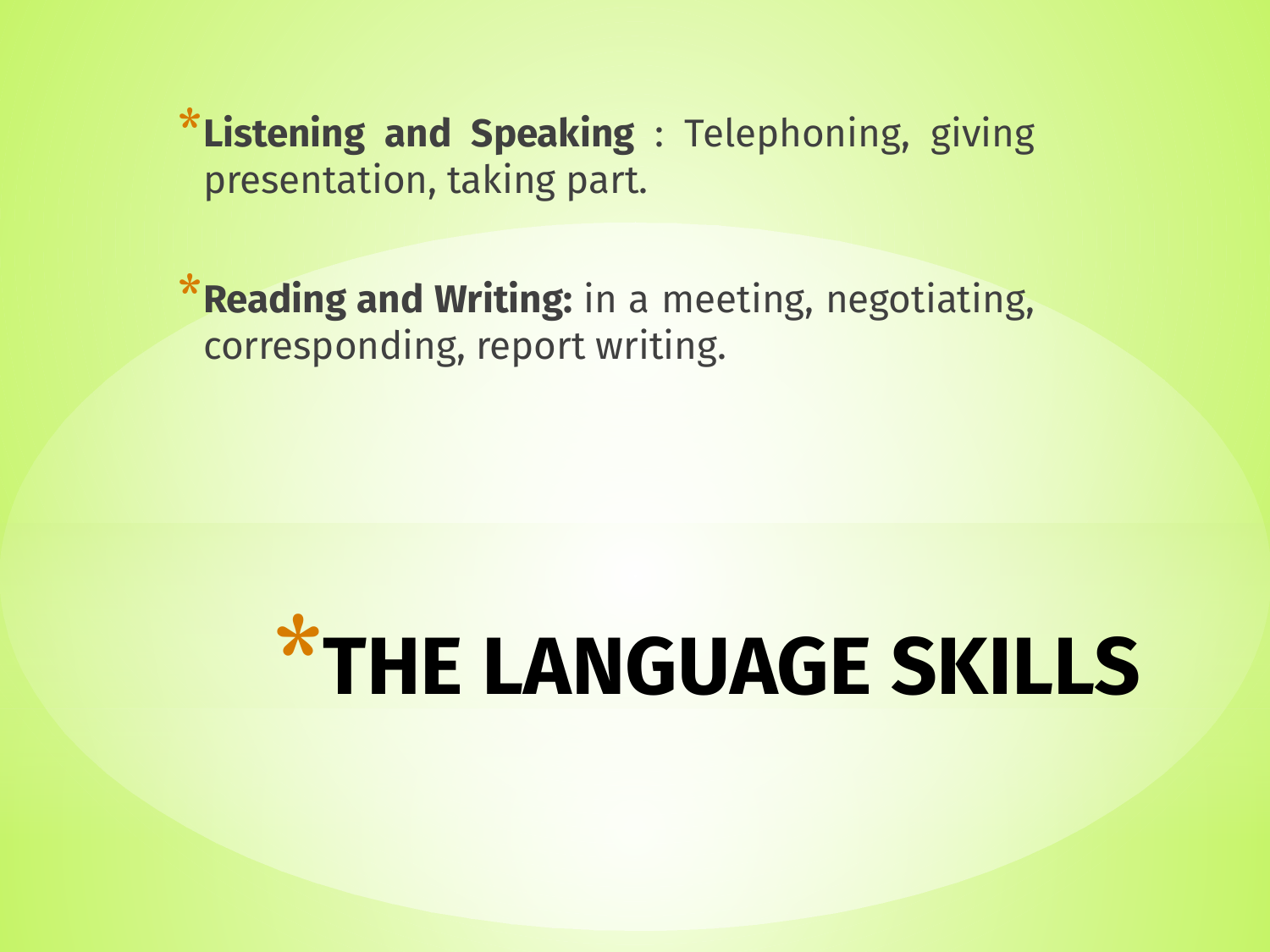

Listening and Speaking : Telephoning, giving presentation, taking part.

Reading and Writing: in a meeting, negotiating, corresponding, report writing.

# THE LANGUAGE SKILLS